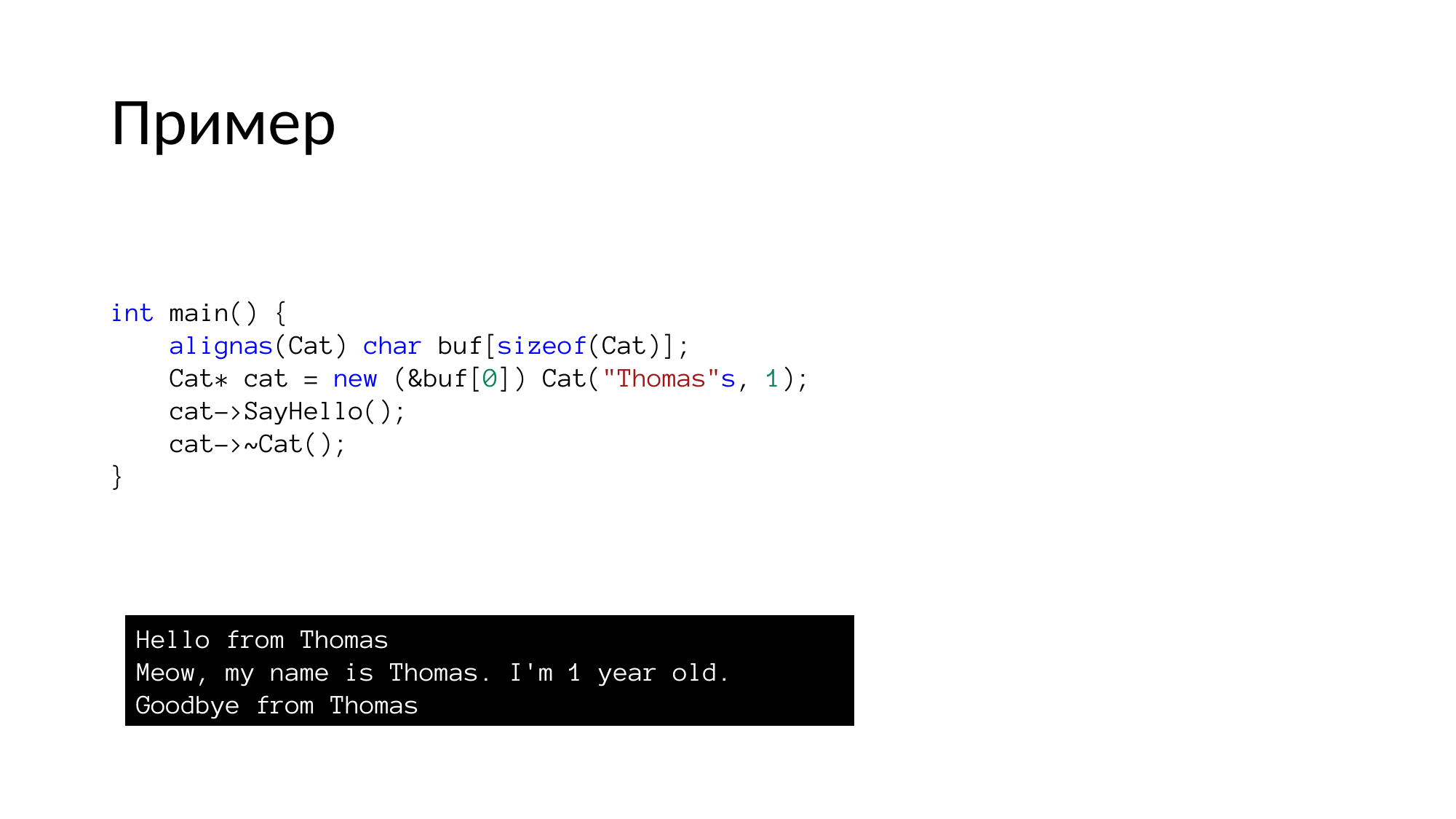

# Пример
int main() {
    alignas(Cat) char buf[sizeof(Cat)];
    Cat* cat = new (&buf[0]) Cat("Thomas"s, 1);
    cat->SayHello();
    cat->~Cat();
}
Hello from Thomas
Meow, my name is Thomas. I'm 1 year old.
Goodbye from Thomas